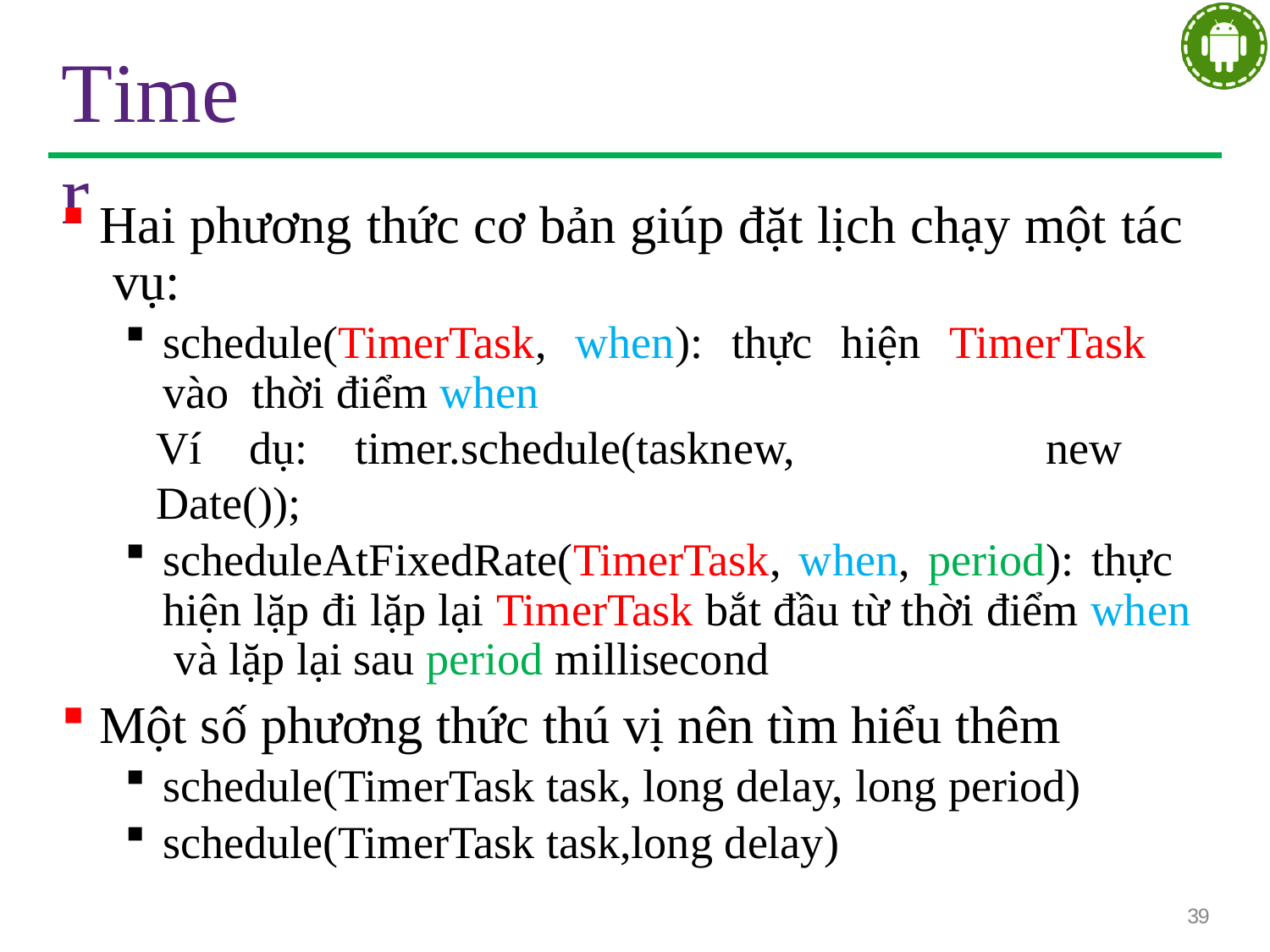

# Timer
Hai phương thức cơ bản giúp đặt lịch chạy một tác  vụ:
schedule(TimerTask, when): thực hiện TimerTask vào  thời điểm when
Ví dụ: timer.schedule(tasknew,	new	Date());
scheduleAtFixedRate(TimerTask, when, period): thực  hiện lặp đi lặp lại TimerTask bắt đầu từ thời điểm when  và lặp lại sau period millisecond
Một số phương thức thú vị nên tìm hiểu thêm
schedule(TimerTask task, long delay, long period)
schedule(TimerTask task,long delay)
39